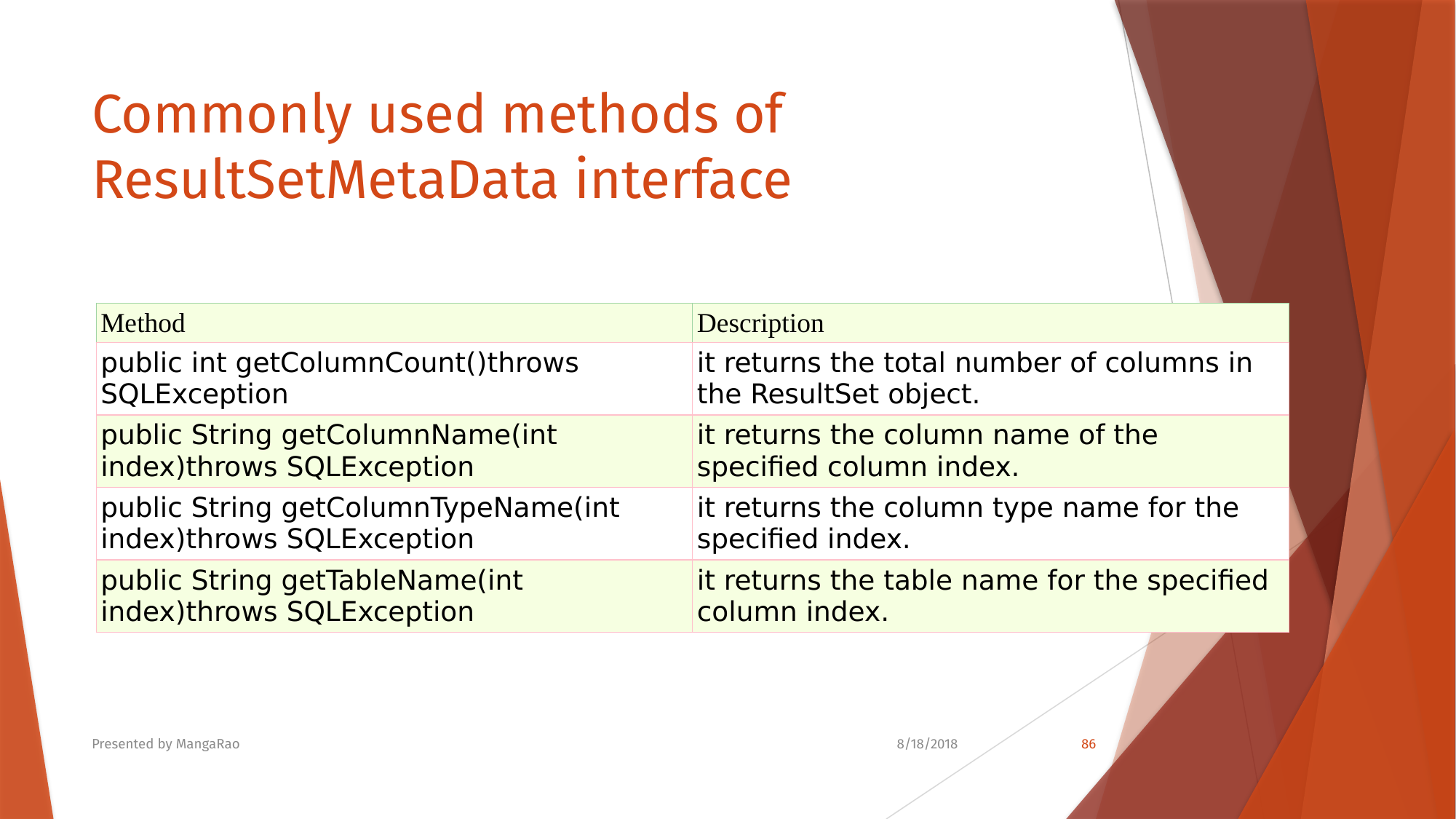

# Commonly used methods of ResultSetMetaData interface
| Method | Description |
| --- | --- |
| public int getColumnCount()throws SQLException | it returns the total number of columns in the ResultSet object. |
| public String getColumnName(int index)throws SQLException | it returns the column name of the specified column index. |
| public String getColumnTypeName(int index)throws SQLException | it returns the column type name for the specified index. |
| public String getTableName(int index)throws SQLException | it returns the table name for the specified column index. |
Presented by MangaRao
8/18/2018
86